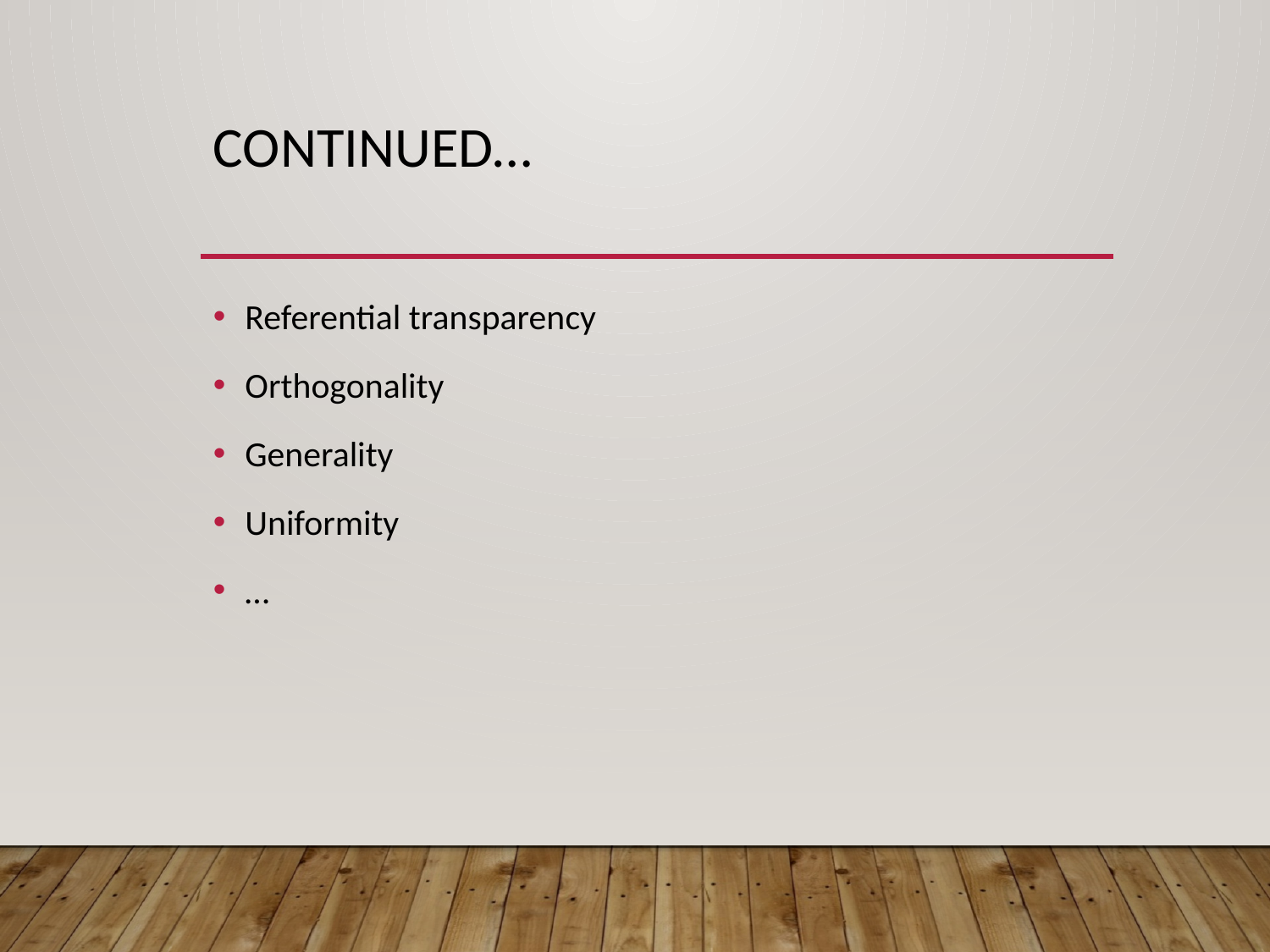

# Continued…
Referential transparency
Orthogonality
Generality
Uniformity
…